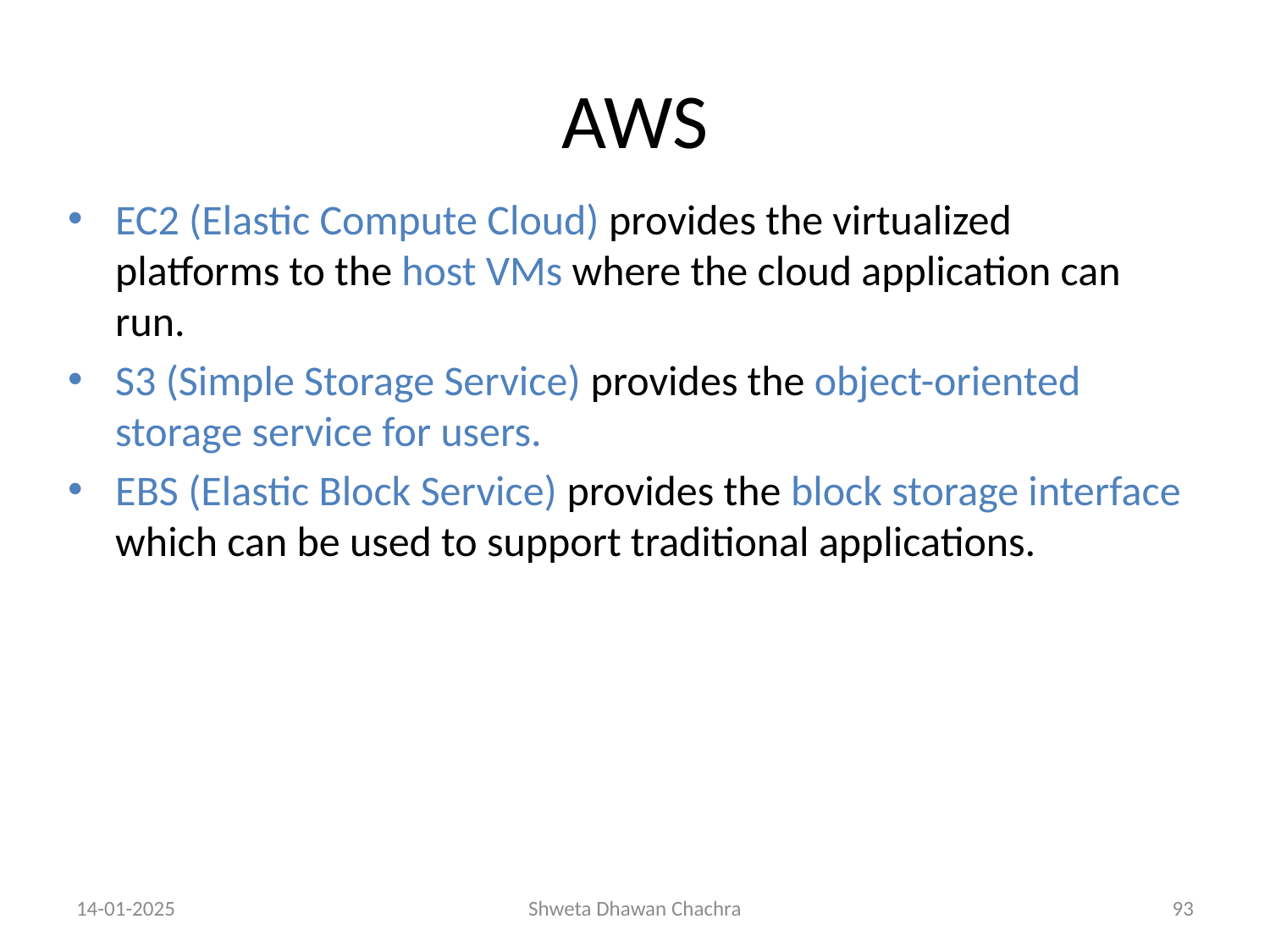

# AWS
EC2 (Elastic Compute Cloud) provides the virtualized platforms to the host VMs where the cloud application can run.
S3 (Simple Storage Service) provides the object-oriented storage service for users.
EBS (Elastic Block Service) provides the block storage interface which can be used to support traditional applications.
14-01-2025
Shweta Dhawan Chachra
93